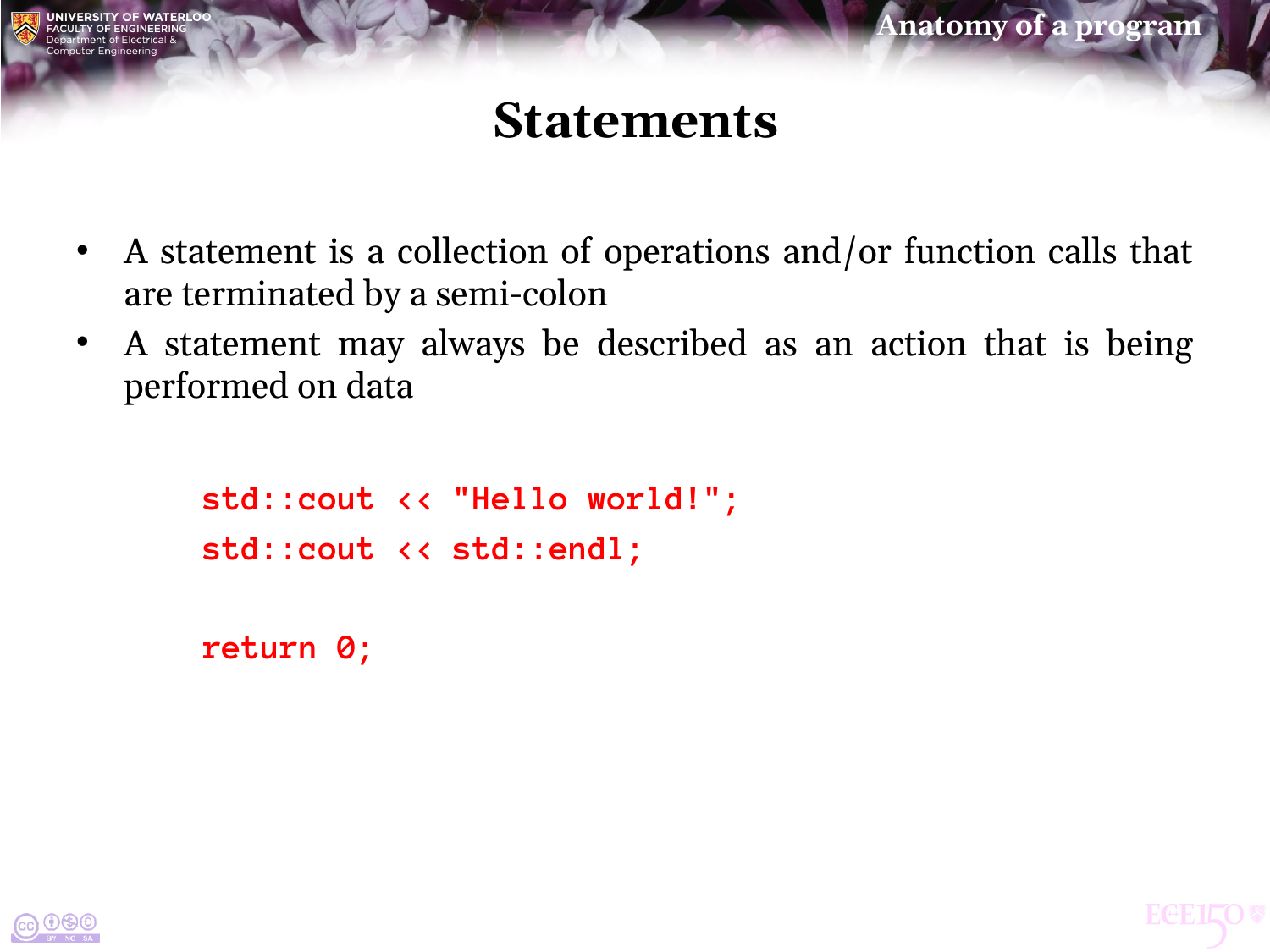

# Statements

	std::cout << "Hello world!";
	std::cout << std::endl;

	return 0;

A statement is a collection of operations and/or function calls that are terminated by a semi-colon
A statement may always be described as an action that is being performed on data